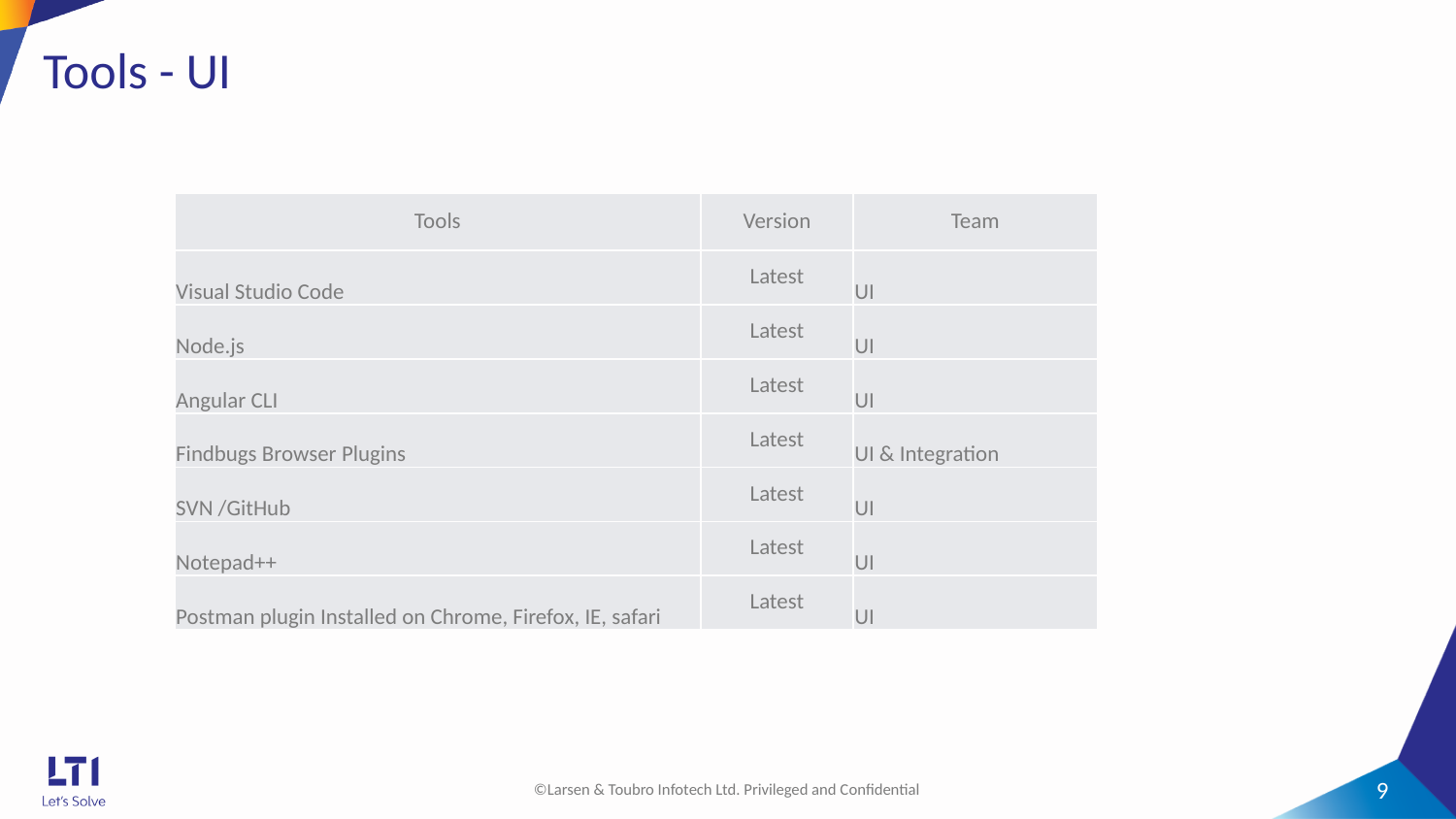

# Tools - UI
| Tools | Version | Team |
| --- | --- | --- |
| Visual Studio Code | Latest | UI |
| Node.js | Latest | UI |
| Angular CLI | Latest | UI |
| Findbugs Browser Plugins | Latest | UI & Integration |
| SVN /GitHub | Latest | UI |
| Notepad++ | Latest | UI |
| Postman plugin Installed on Chrome, Firefox, IE, safari | Latest | UI |